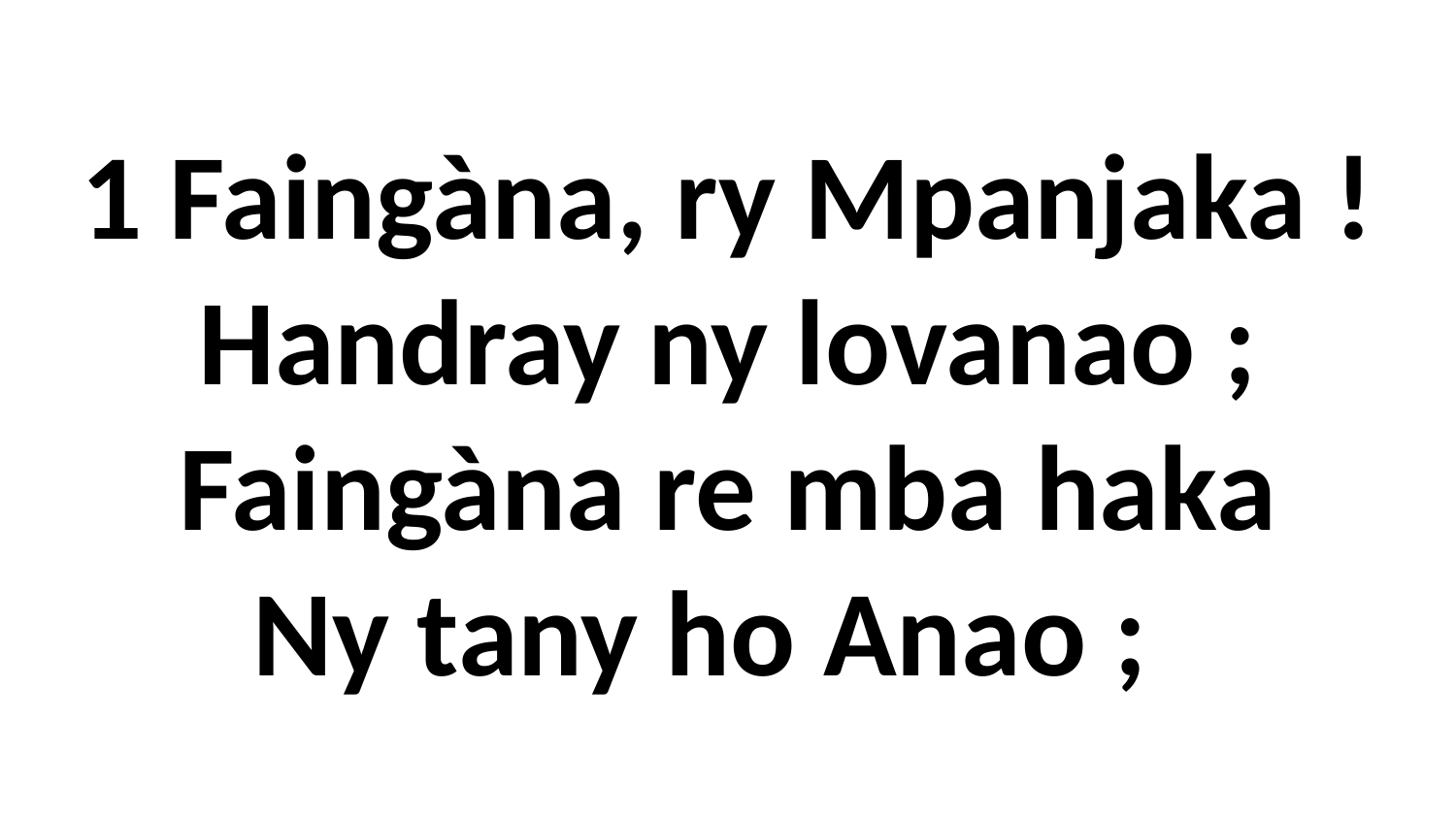

# 1 Faingàna, ry Mpanjaka ! Handray ny lovanao ; Faingàna re mba haka Ny tany ho Anao ;